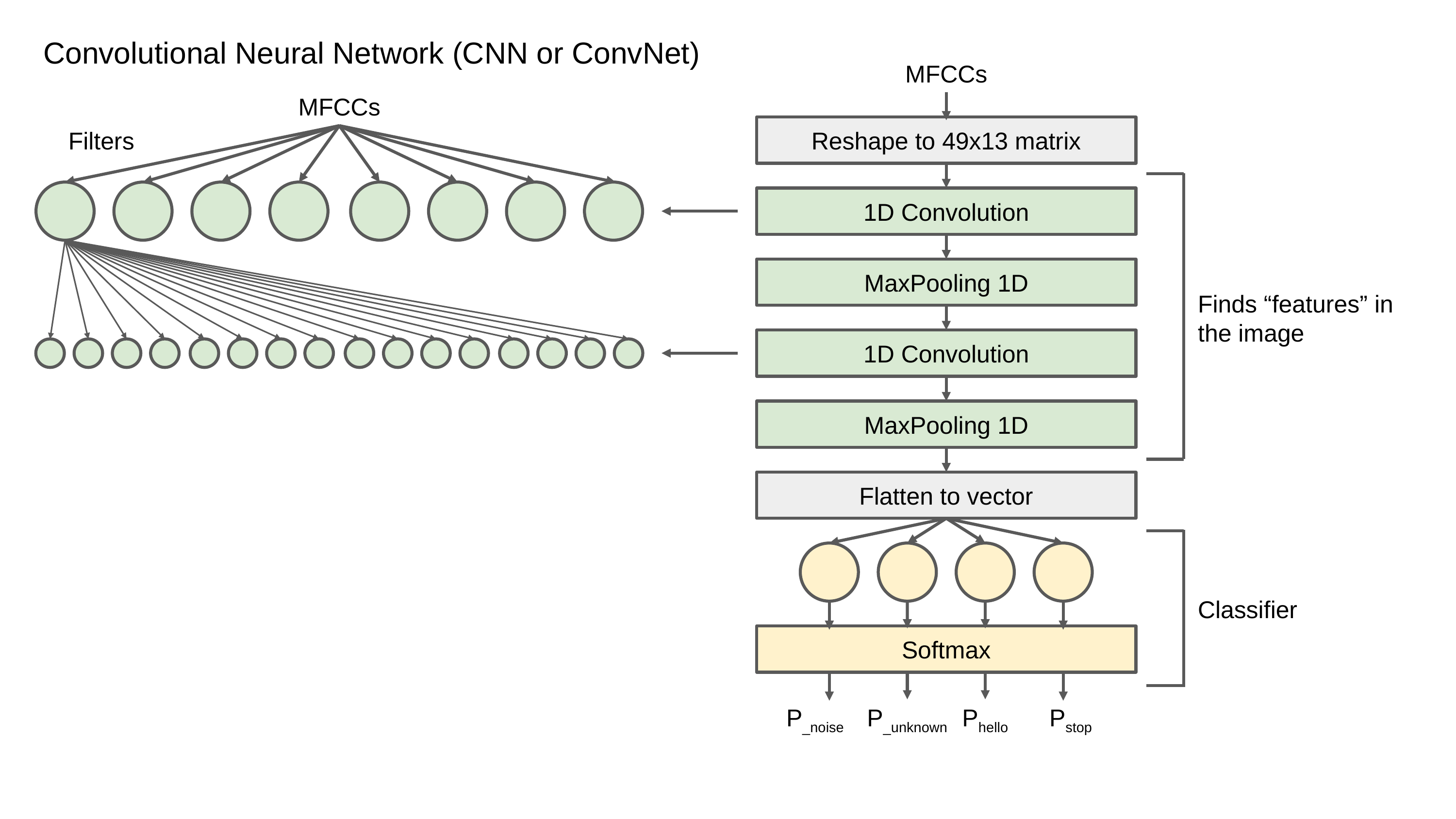

Convolutional Neural Network (CNN or ConvNet)
MFCCs
MFCCs
Reshape to 49x13 matrix
Filters

1D Convolution
MaxPooling 1D
Finds “features” in the image
1D Convolution

MaxPooling 1D
Flatten to vector

Classifier
Softmax
P_noise
P_unknown
Phello
Pstop